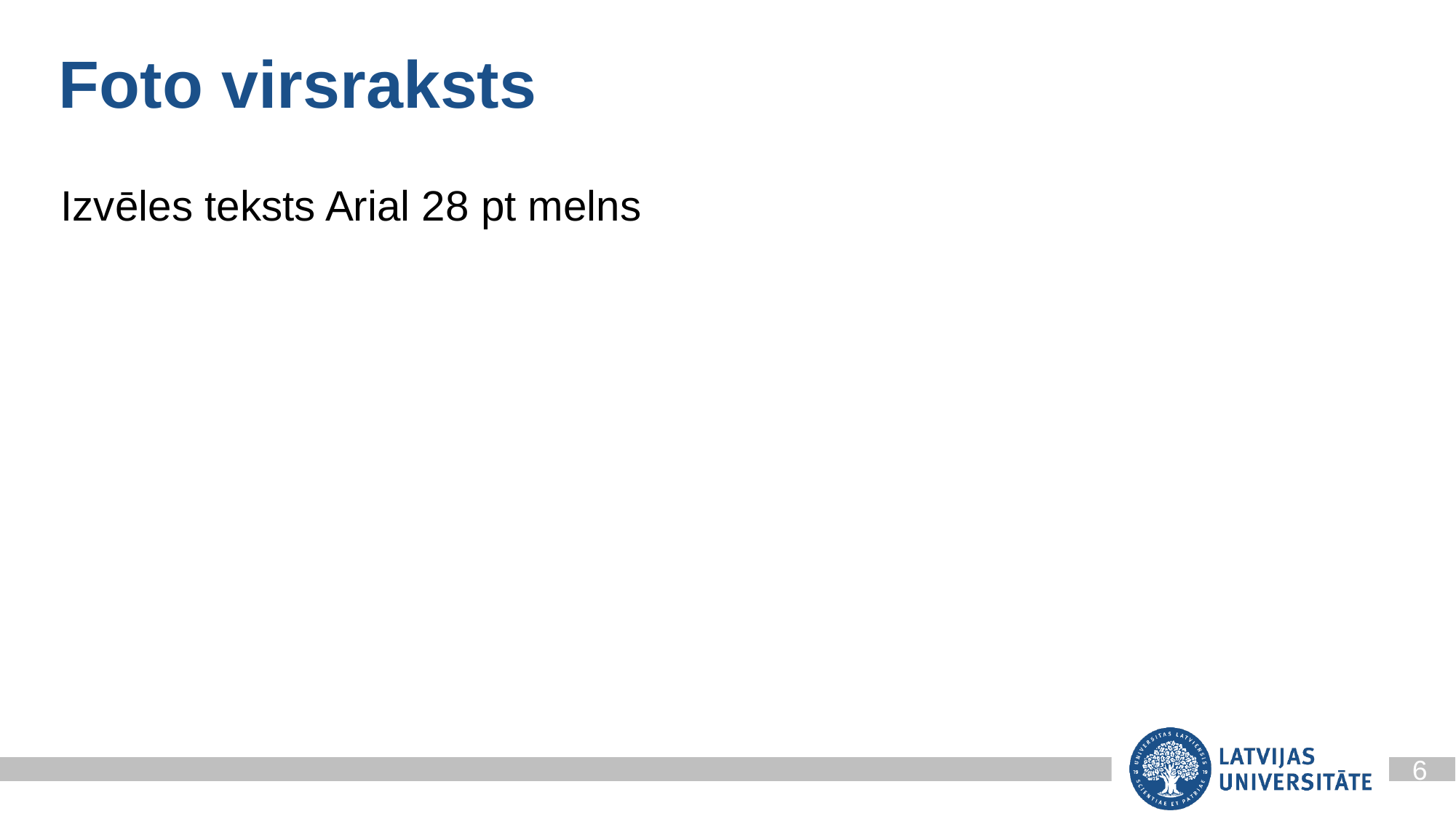

# Foto virsraksts

Izvēles teksts Arial 28 pt melns
6